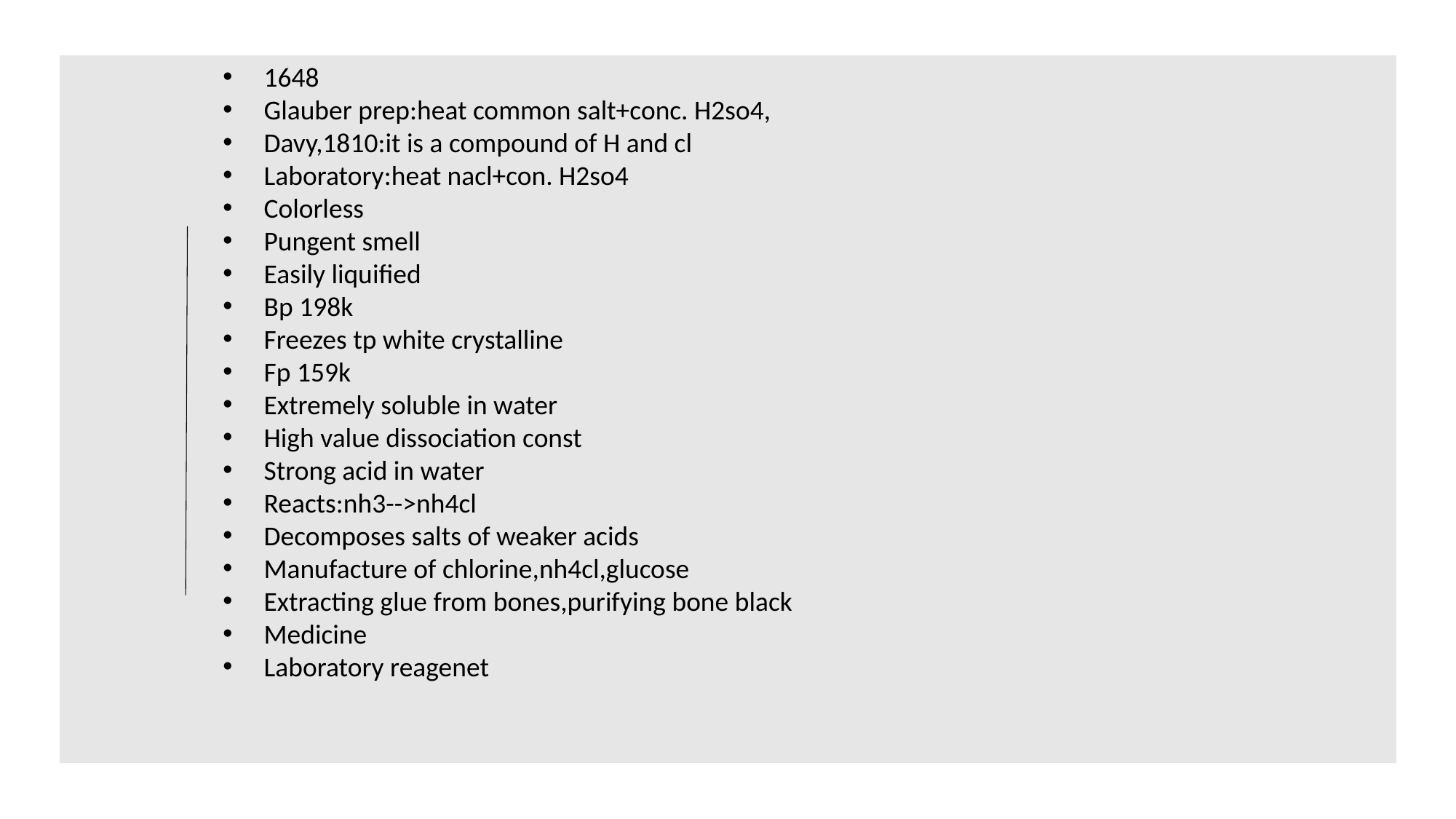

1648
Glauber prep:heat common salt+conc. H2so4,
Davy,1810:it is a compound of H and cl
Laboratory:heat nacl+con. H2so4
Colorless
Pungent smell
Easily liquified
Bp 198k
Freezes tp white crystalline
Fp 159k
Extremely soluble in water
High value dissociation const
Strong acid in water
Reacts:nh3-->nh4cl
Decomposes salts of weaker acids
Manufacture of chlorine,nh4cl,glucose
Extracting glue from bones,purifying bone black
Medicine
Laboratory reagenet